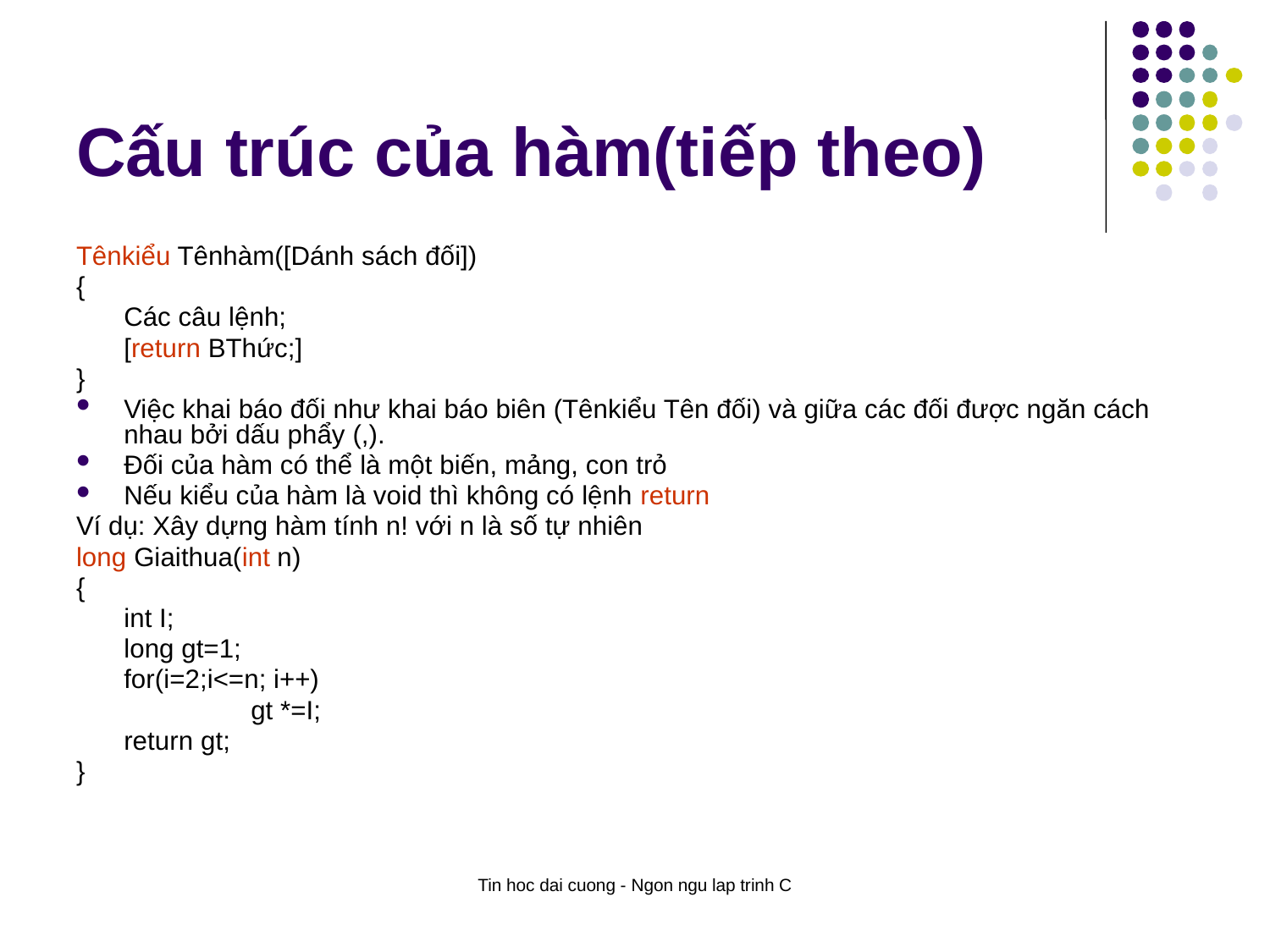

# Cấu trúc của hàm(tiếp theo)
Tênkiểu Tênhàm([Dánh sách đối])
{
	Các câu lệnh;
	[return BThức;]
}
Việc khai báo đối như khai báo biên (Tênkiểu Tên đối) và giữa các đối được ngăn cách nhau bởi dấu phẩy (,).
Đối của hàm có thể là một biến, mảng, con trỏ
Nếu kiểu của hàm là void thì không có lệnh return
Ví dụ: Xây dựng hàm tính n! với n là số tự nhiên
long Giaithua(int n)
{
	int I;
	long gt=1;
	for(i=2;i<=n; i++)
		gt *=I;
	return gt;
}
Tin hoc dai cuong - Ngon ngu lap trinh C